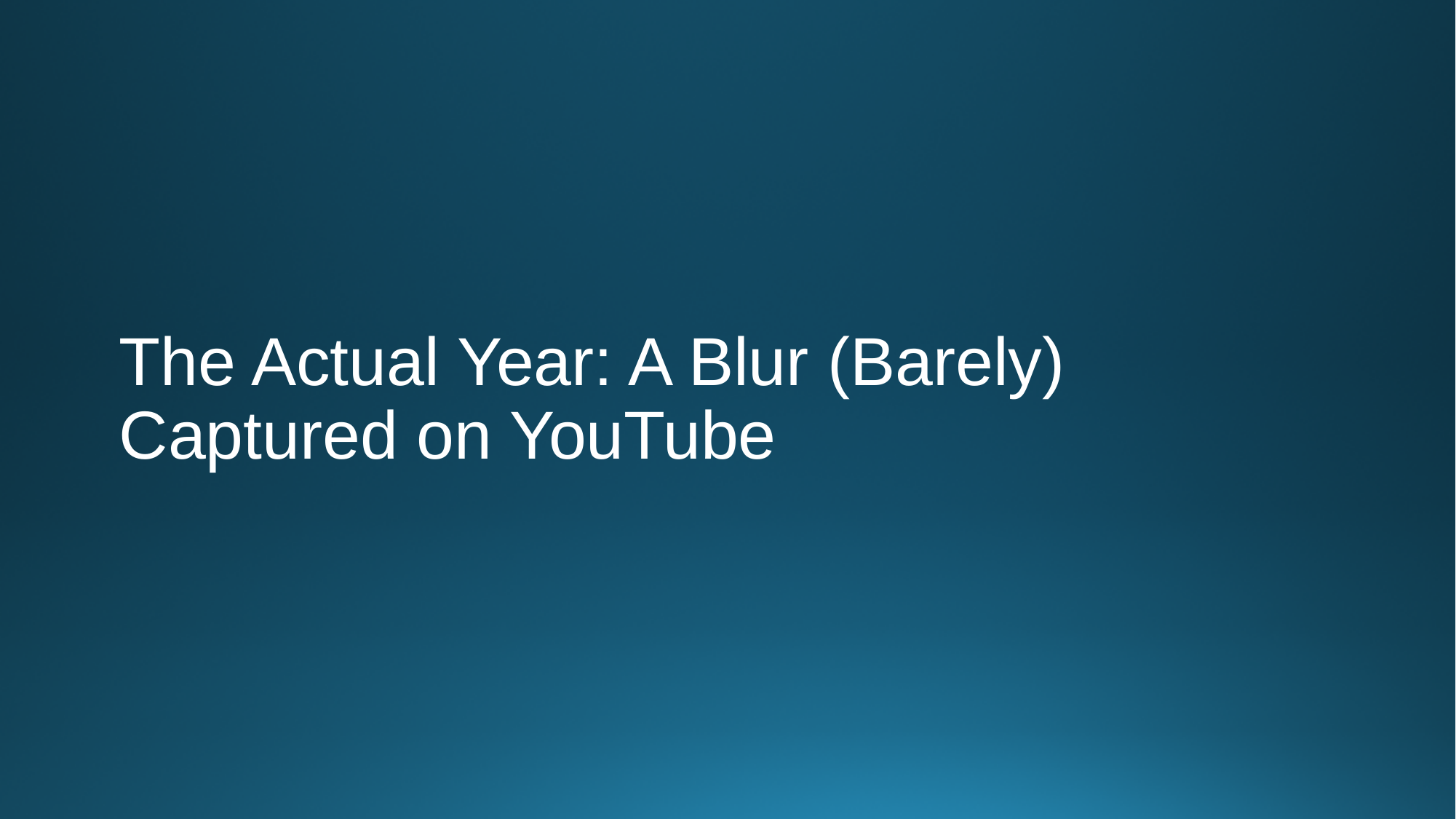

# The Actual Year: A Blur (Barely) Captured on YouTube